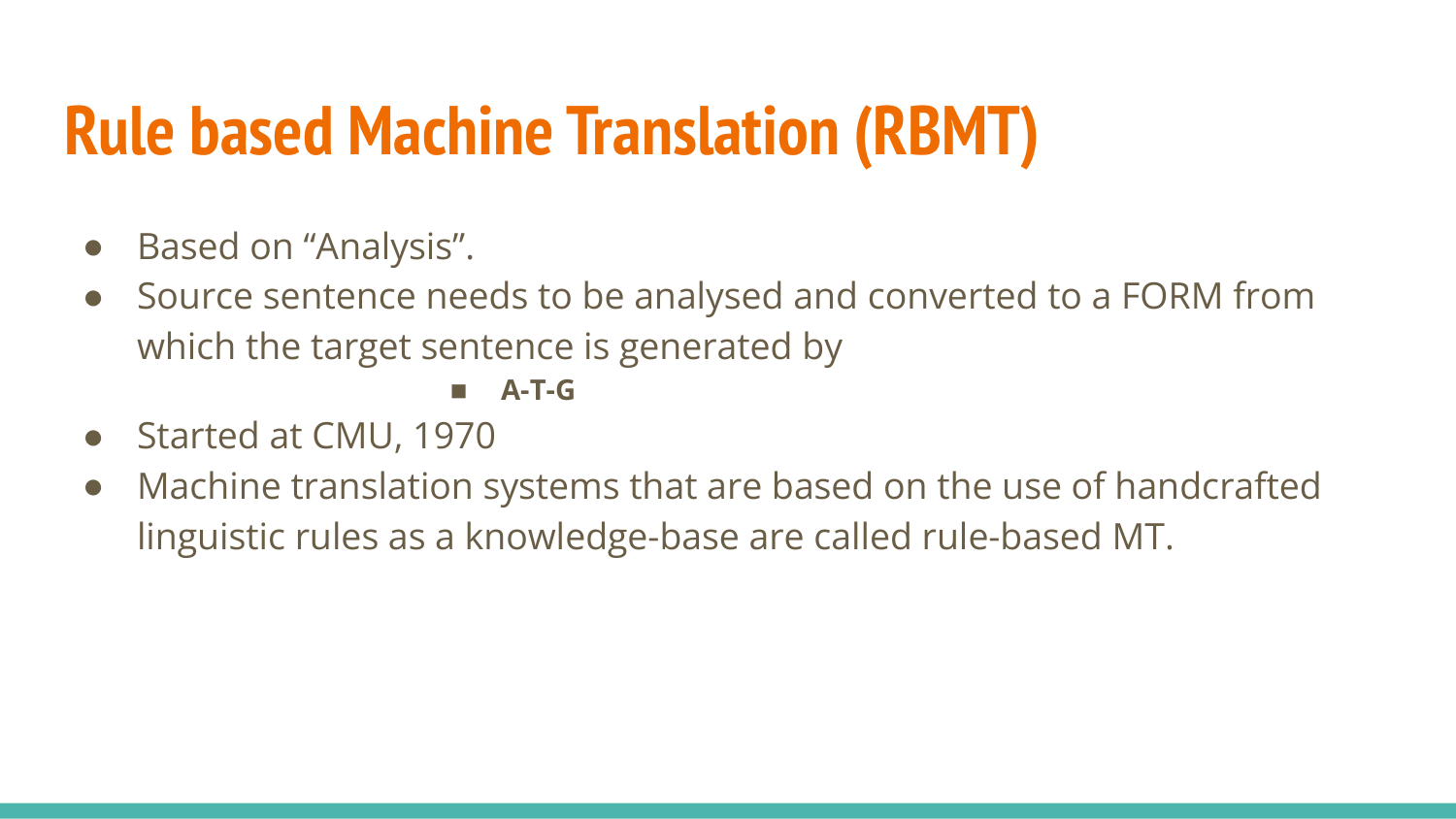

# Rule based Machine Translation (RBMT)
Based on “Analysis”.
Source sentence needs to be analysed and converted to a FORM from which the target sentence is generated by
A-T-G
Started at CMU, 1970
Machine translation systems that are based on the use of handcrafted linguistic rules as a knowledge-base are called rule-based MT.